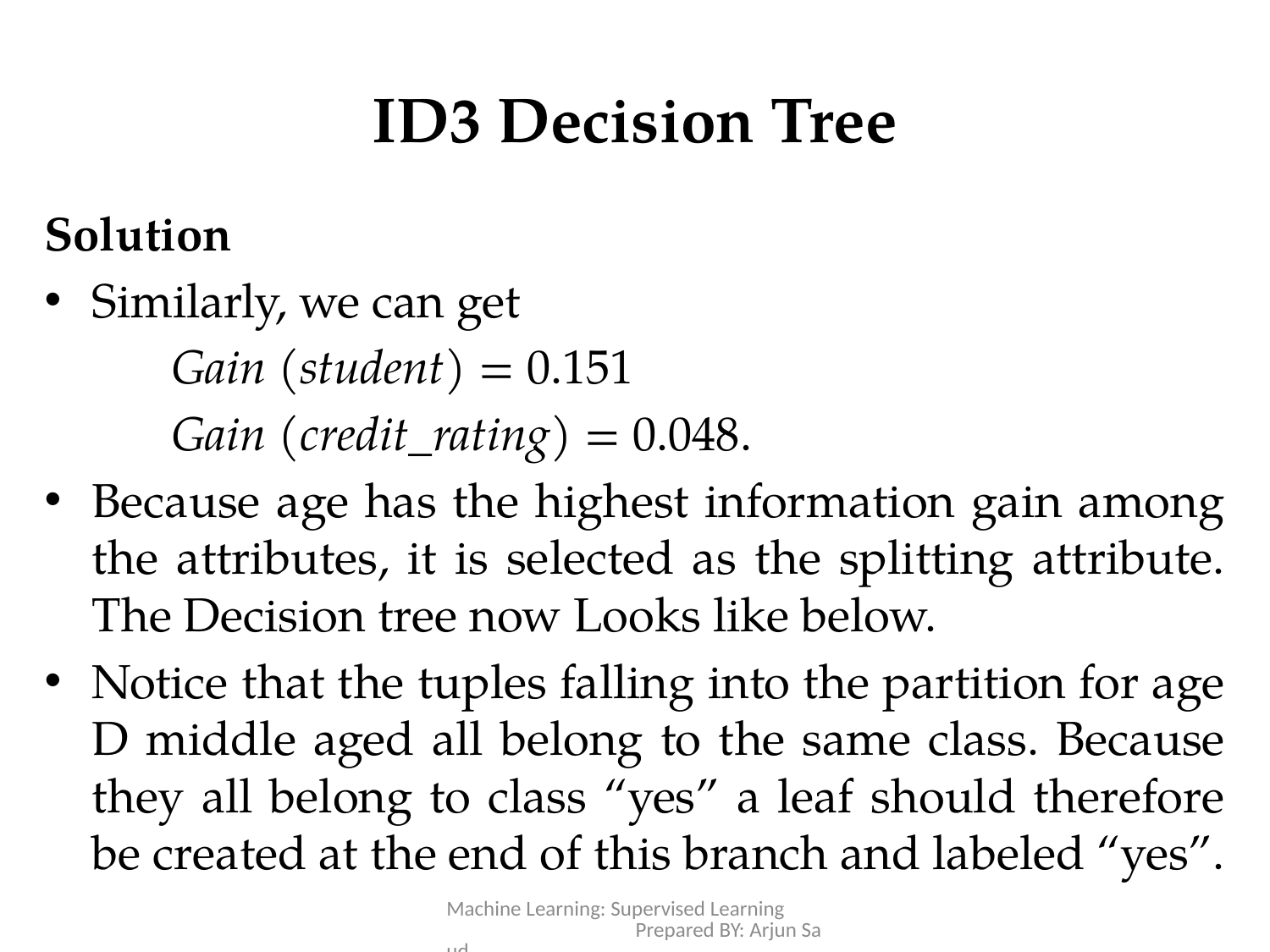

# ID3 Decision Tree

Solution
Similarly, we can get
	Gain (student) = 0.151
	Gain (credit_rating) = 0.048.
Because age has the highest information gain among the attributes, it is selected as the splitting attribute. The Decision tree now Looks like below.
Notice that the tuples falling into the partition for age D middle aged all belong to the same class. Because they all belong to class “yes” a leaf should therefore be created at the end of this branch and labeled “yes”.

Machine Learning: Supervised Learning                                              Prepared BY: Arjun Saud